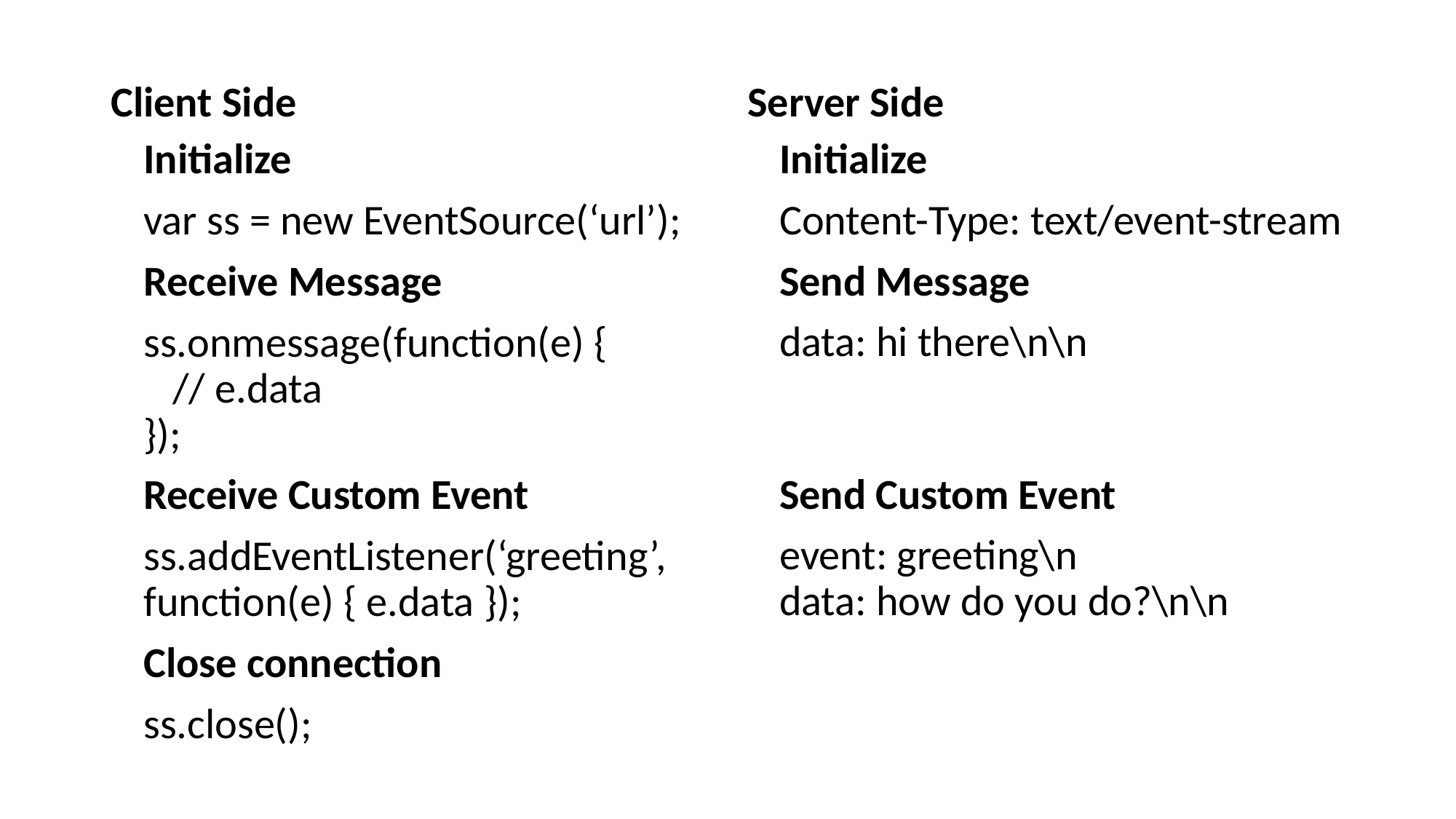

Client Side
Server Side
Initialize
var ss = new EventSource(‘url’);
Receive Message
ss.onmessage(function(e) {
   // e.data
});
Receive Custom Event
ss.addEventListener(‘greeting’, function(e) { e.data });
Close connection
ss.close();
Initialize
Content-Type: text/event-stream
Send Message
data: hi there\n\n
Send Custom Event
event: greeting\n
data: how do you do?\n\n